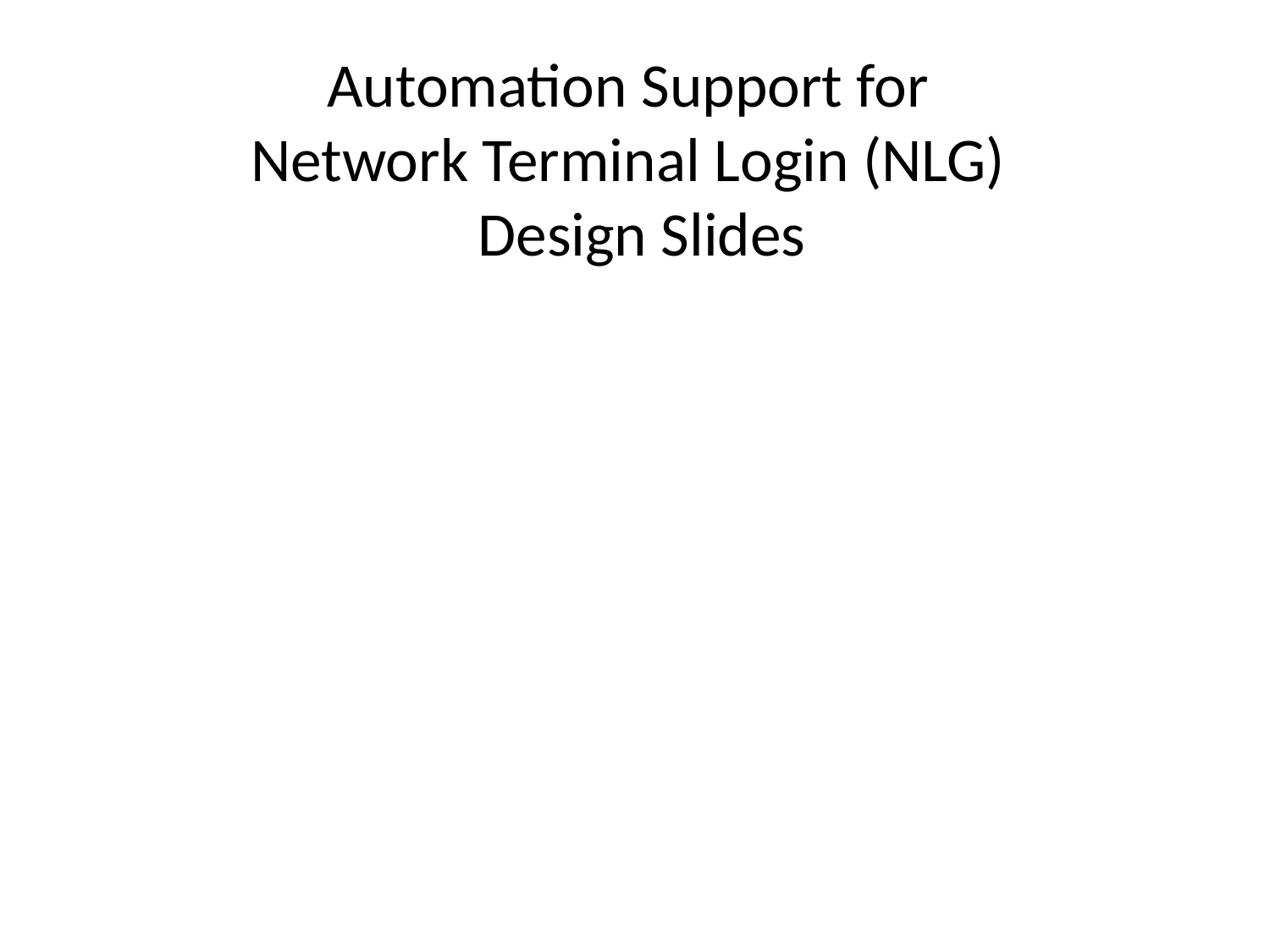

# Automation Support for Network Terminal Login (NLG) Design Slides